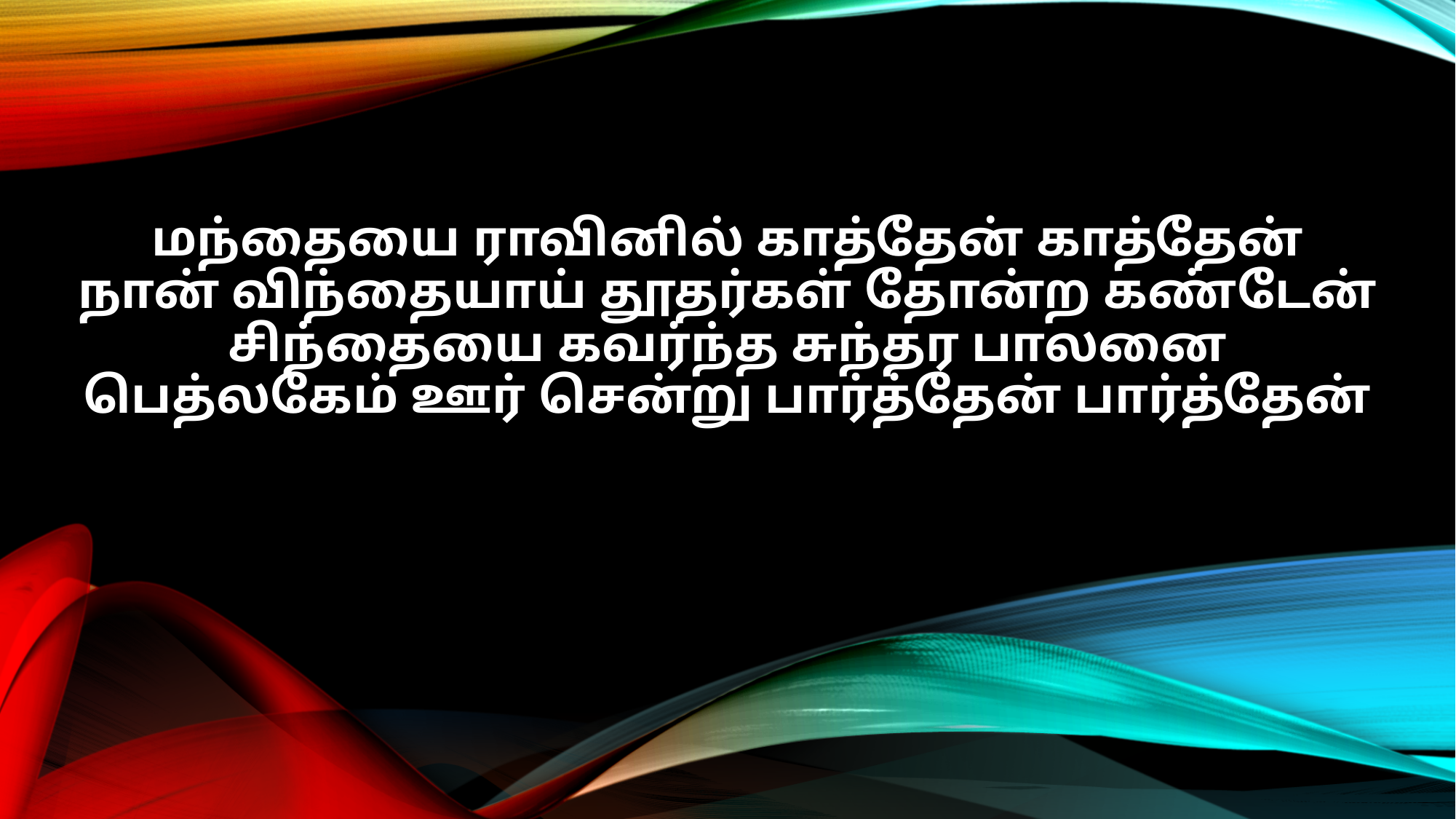

மந்தையை ராவினில் காத்தேன் காத்தேன்
நான் விந்தையாய் தூதர்கள் தோன்ற கண்டேன்
சிந்தையை கவர்ந்த சுந்தர பாலனை
பெத்லகேம் ஊர் சென்று பார்த்தேன் பார்த்தேன்